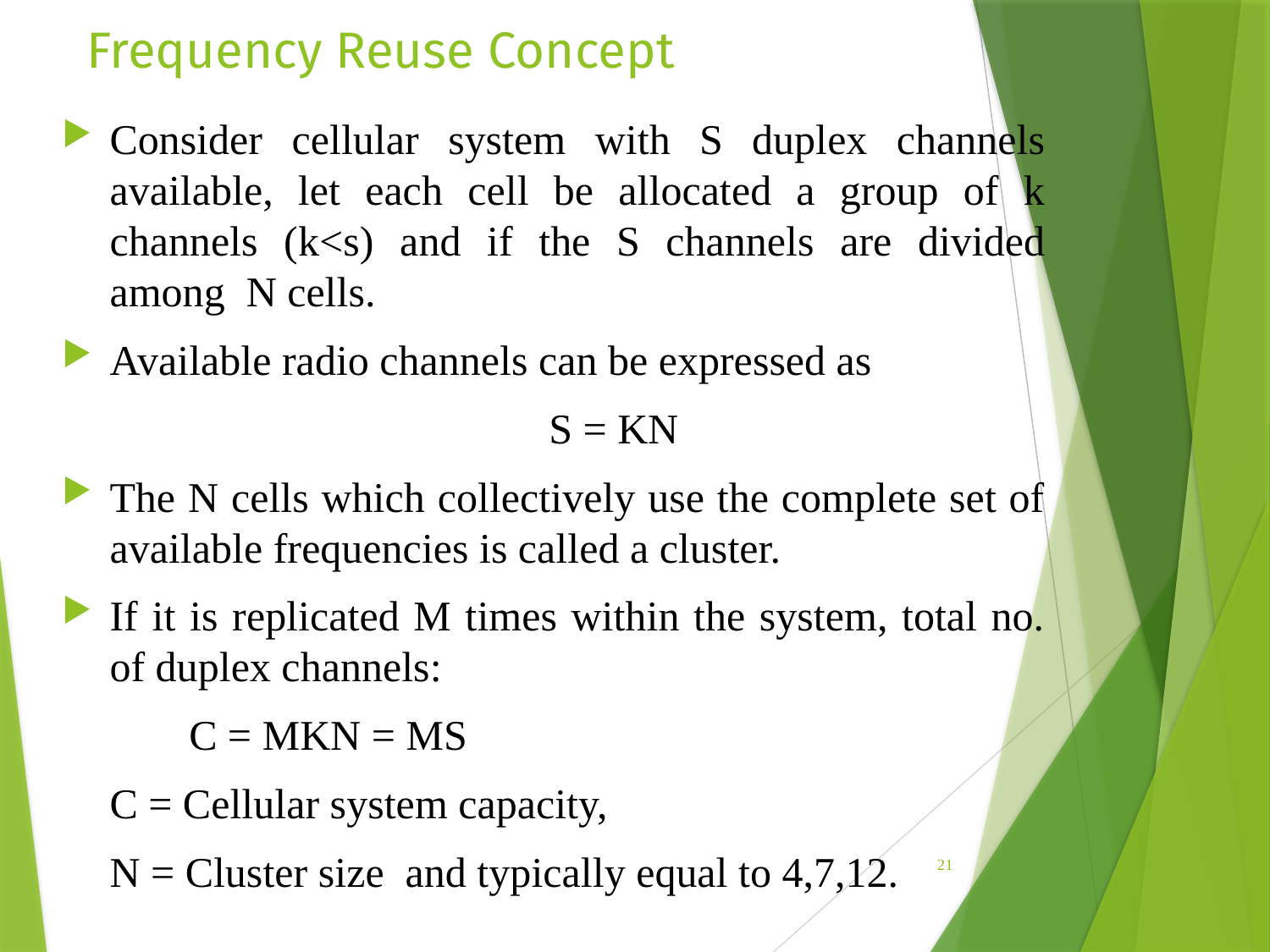

# Frequency Reuse Concept
Consider cellular system with S duplex channels available, let each cell be allocated a group of k channels (k<s) and if the S channels are divided among  N cells.
Available radio channels can be expressed as
                                              S = KN
The N cells which collectively use the complete set of available frequencies is called a cluster.
If it is replicated M times within the system, total no. of duplex channels:
C = MKN = MS
	C = Cellular system capacity,
	N = Cluster size  and typically equal to 4,7,12.
21